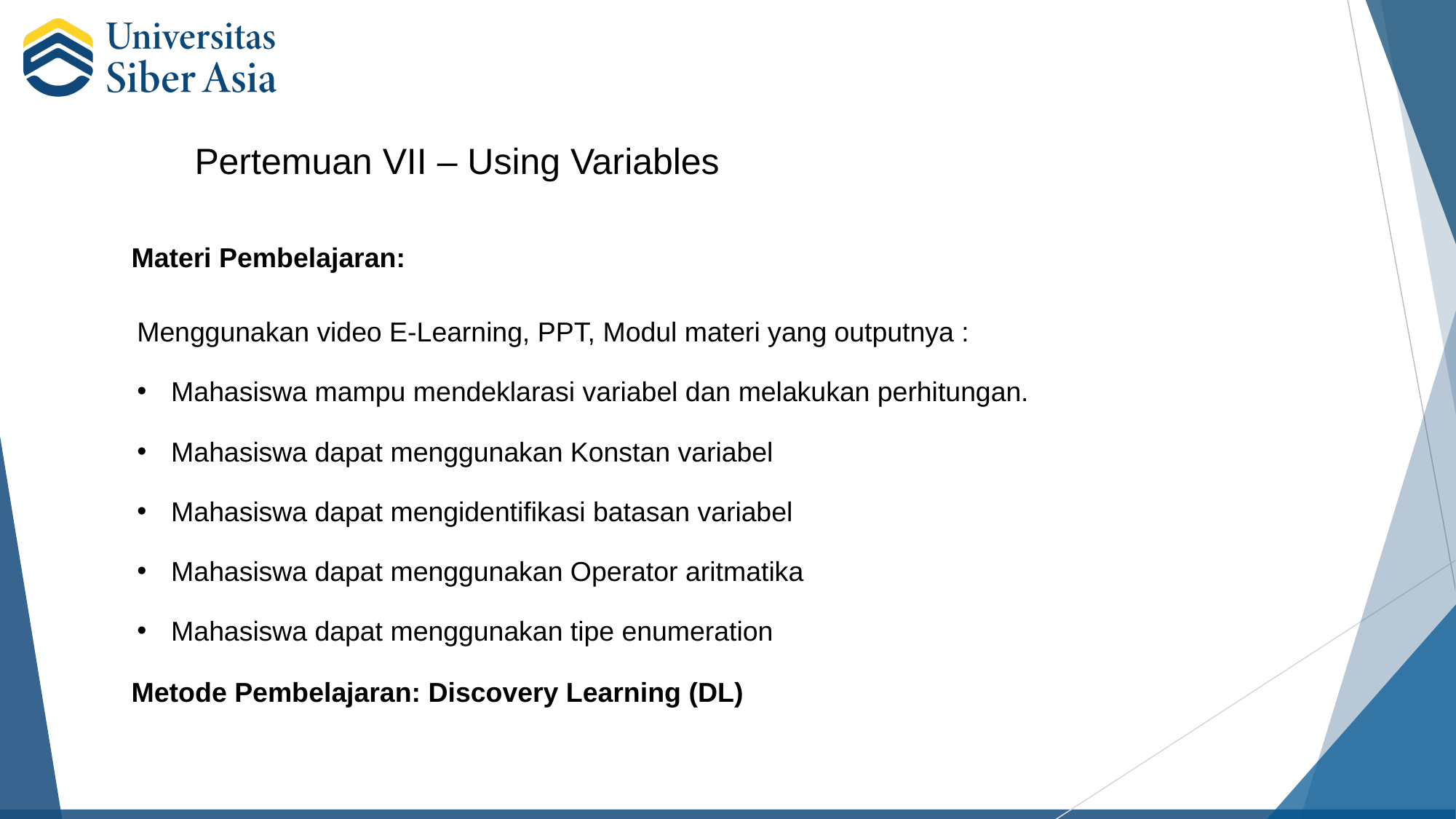

Pertemuan VII – Using Variables
Materi Pembelajaran:
Menggunakan video E-Learning, PPT, Modul materi yang outputnya :
Mahasiswa mampu mendeklarasi variabel dan melakukan perhitungan.
Mahasiswa dapat menggunakan Konstan variabel
Mahasiswa dapat mengidentifikasi batasan variabel
Mahasiswa dapat menggunakan Operator aritmatika
Mahasiswa dapat menggunakan tipe enumeration
Metode Pembelajaran: Discovery Learning (DL)